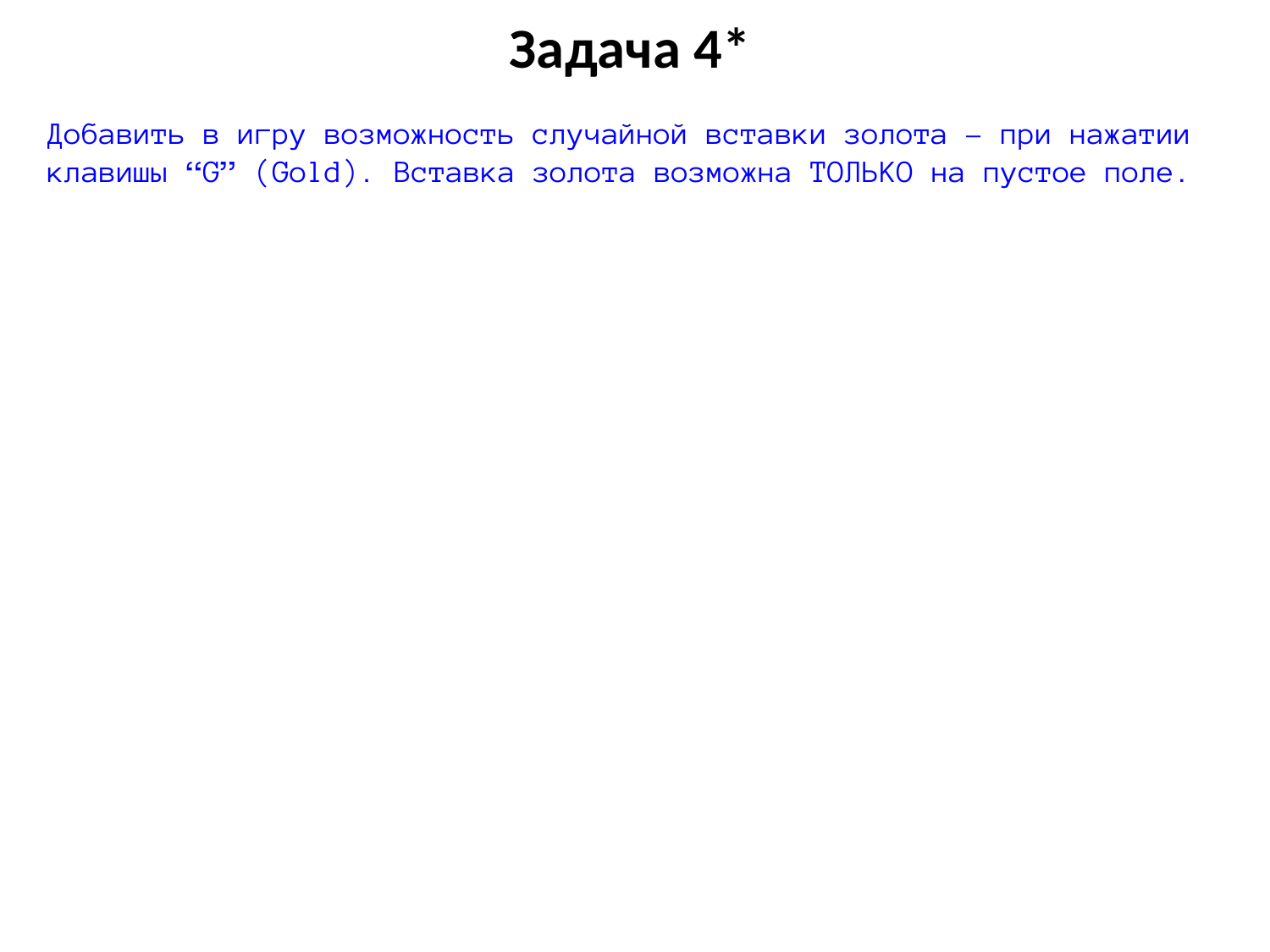

# Задача 4*
Добавить в игру возможность случайной вставки золота – при нажатии клавишы “G” (Gold). Вставка золота возможна ТОЛЬКО на пустое поле.